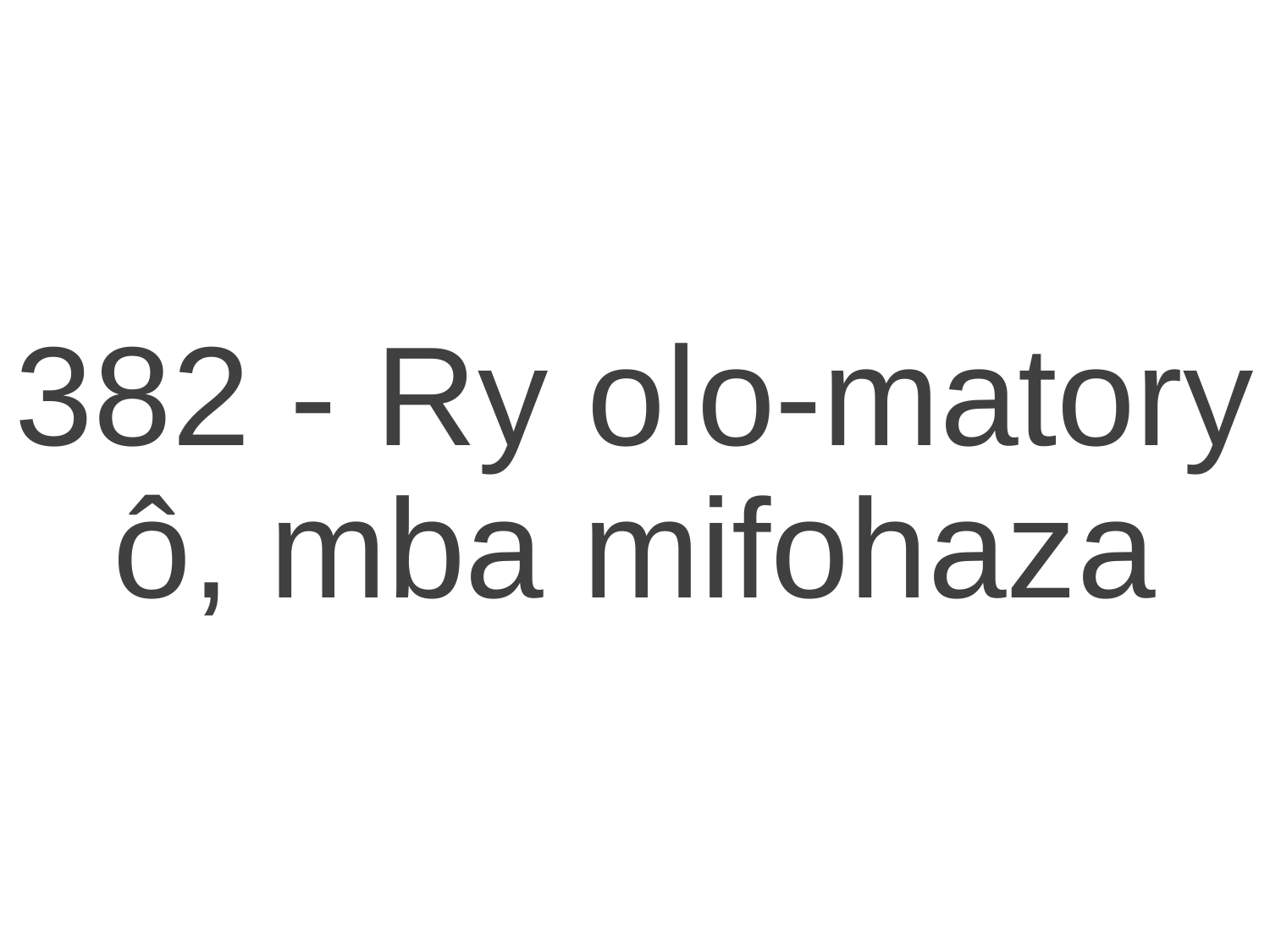

382 - Ry olo-matory ô, mba mifohaza